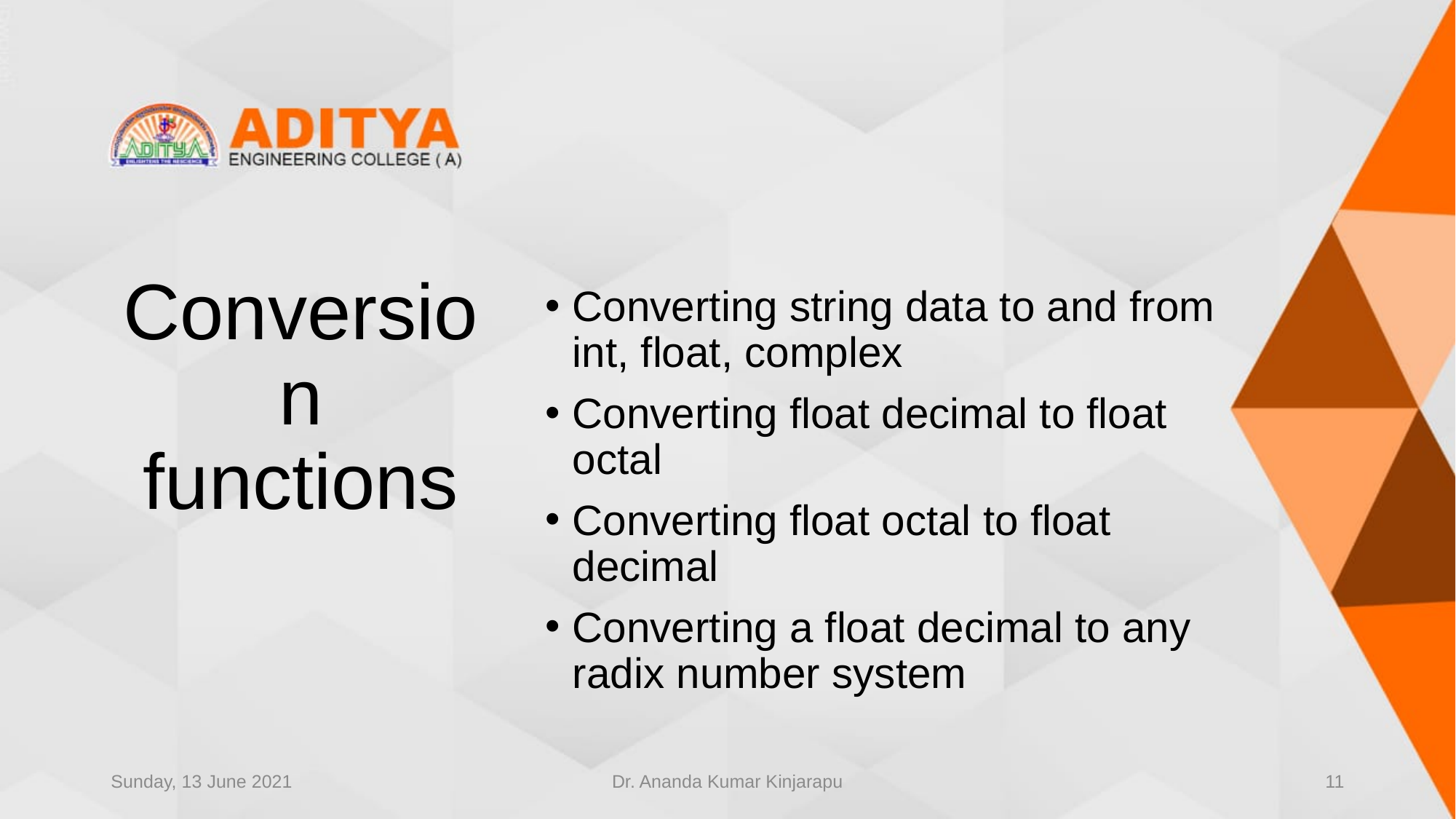

# Conversion functions
Converting string data to and from int, float, complex
Converting float decimal to float octal
Converting float octal to float decimal
Converting a float decimal to any radix number system
Sunday, 13 June 2021
Dr. Ananda Kumar Kinjarapu
11